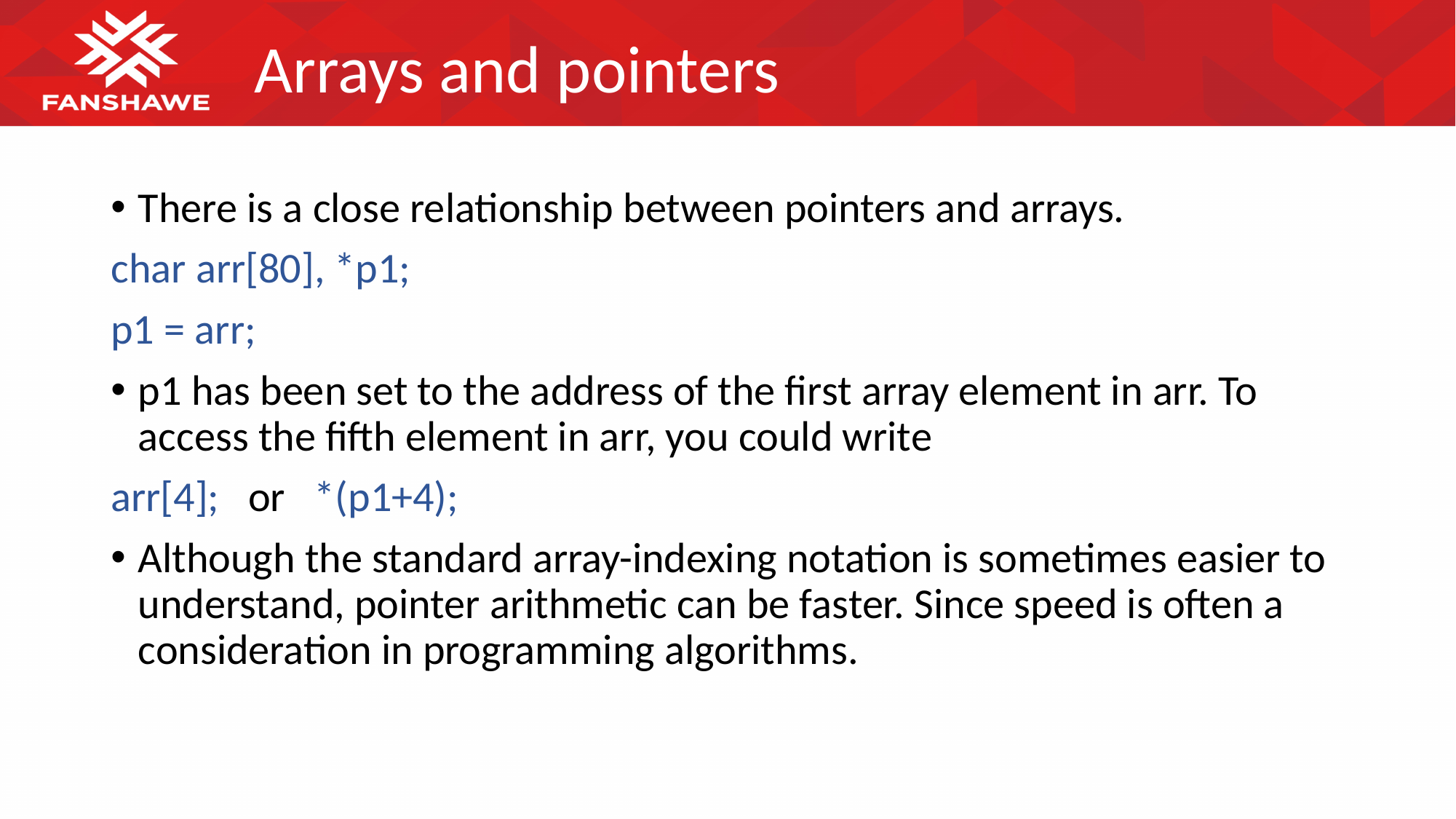

# Arrays and pointers
There is a close relationship between pointers and arrays.
char arr[80], *p1;
p1 = arr;
p1 has been set to the address of the first array element in arr. To access the fifth element in arr, you could write
arr[4];   or   *(p1+4);
Although the standard array-indexing notation is sometimes easier to understand, pointer arithmetic can be faster. Since speed is often a consideration in programming algorithms.